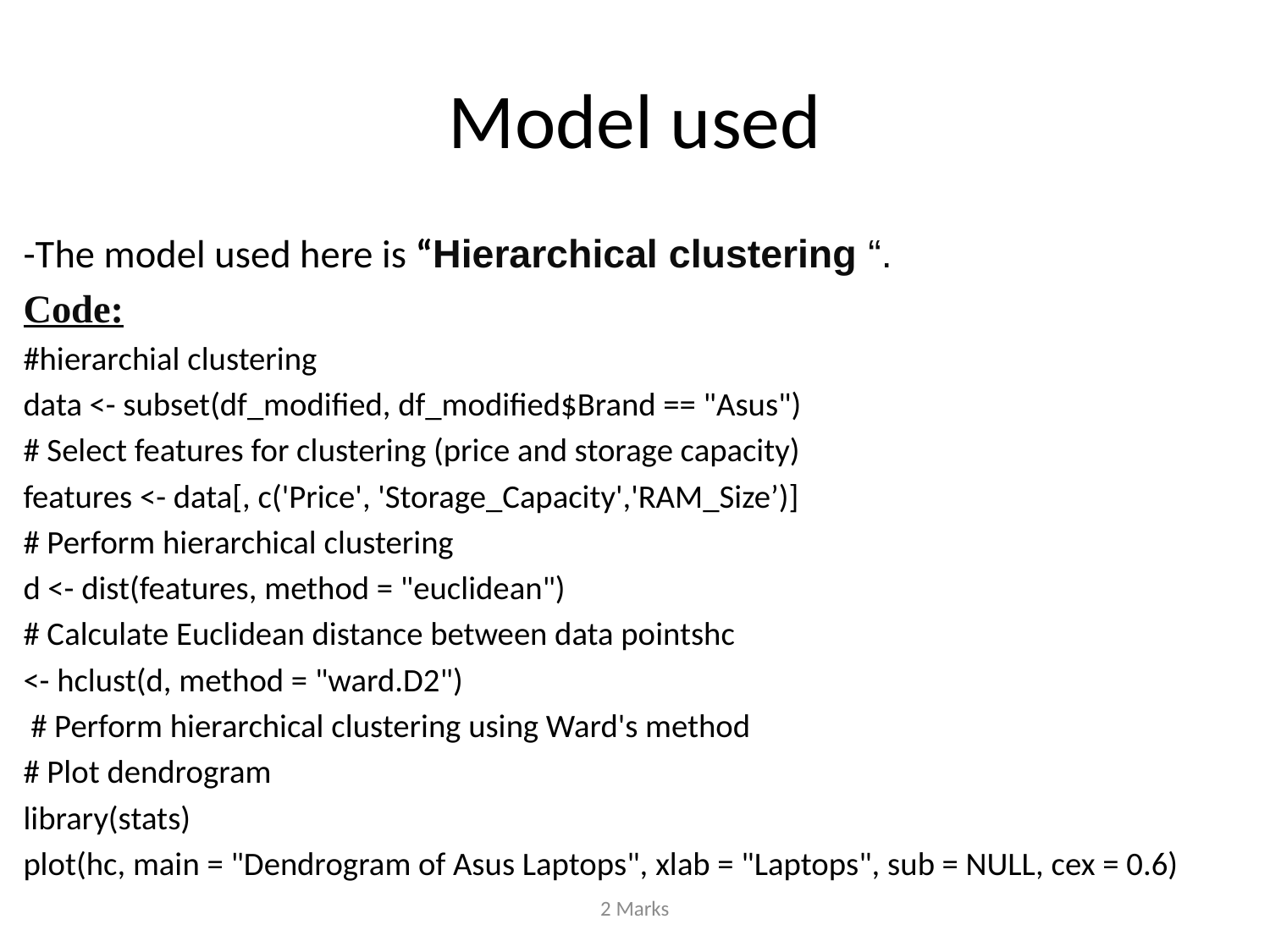

# Model used
-The model used here is “Hierarchical clustering “.
Code:
#hierarchial clustering
data <- subset(df_modified, df_modified$Brand == "Asus")
# Select features for clustering (price and storage capacity)
features <- data[, c('Price', 'Storage_Capacity','RAM_Size’)]
# Perform hierarchical clustering
d <- dist(features, method = "euclidean")
# Calculate Euclidean distance between data pointshc
<- hclust(d, method = "ward.D2")
 # Perform hierarchical clustering using Ward's method
# Plot dendrogram
library(stats)
plot(hc, main = "Dendrogram of Asus Laptops", xlab = "Laptops", sub = NULL, cex = 0.6)
2 Marks